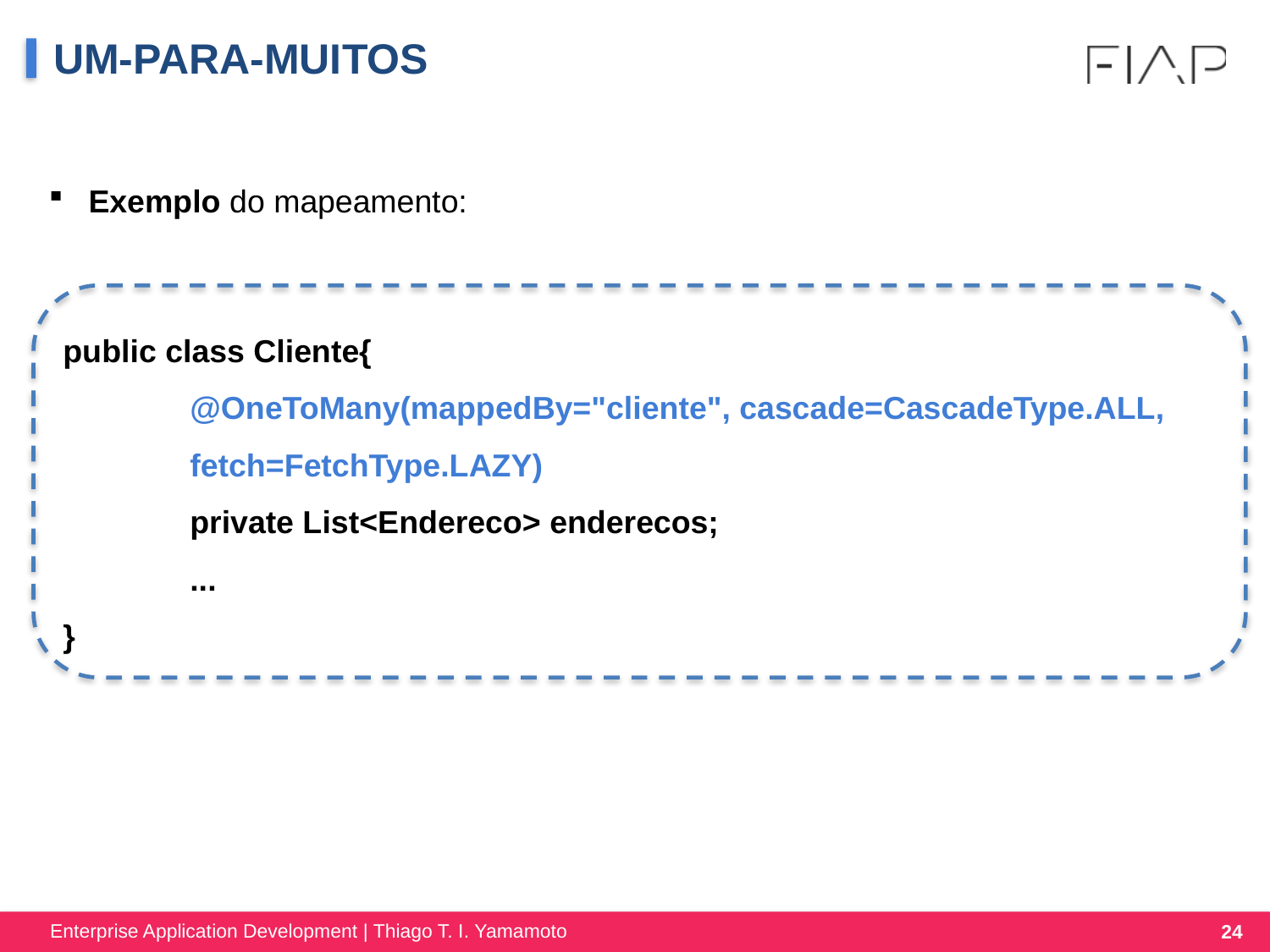

# UM-PARA-MUITOS
Exemplo do mapeamento:

public class Cliente{
	@OneToMany(mappedBy="cliente", cascade=CascadeType.ALL,
	fetch=FetchType.LAZY)
	private List<Endereco> enderecos;
	...
}